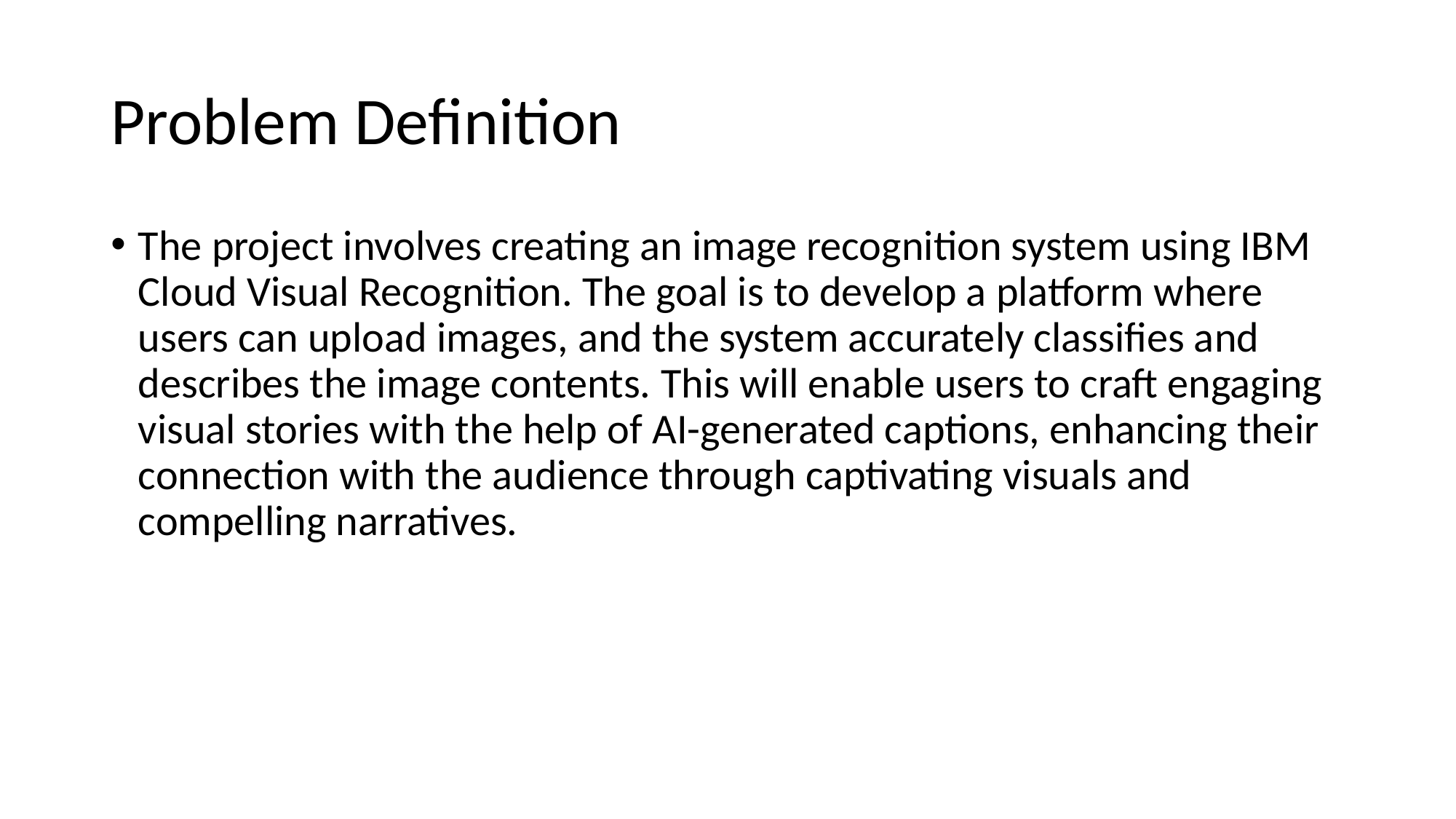

# Problem Definition
The project involves creating an image recognition system using IBM Cloud Visual Recognition. The goal is to develop a platform where users can upload images, and the system accurately classifies and describes the image contents. This will enable users to craft engaging visual stories with the help of AI-generated captions, enhancing their connection with the audience through captivating visuals and compelling narratives.